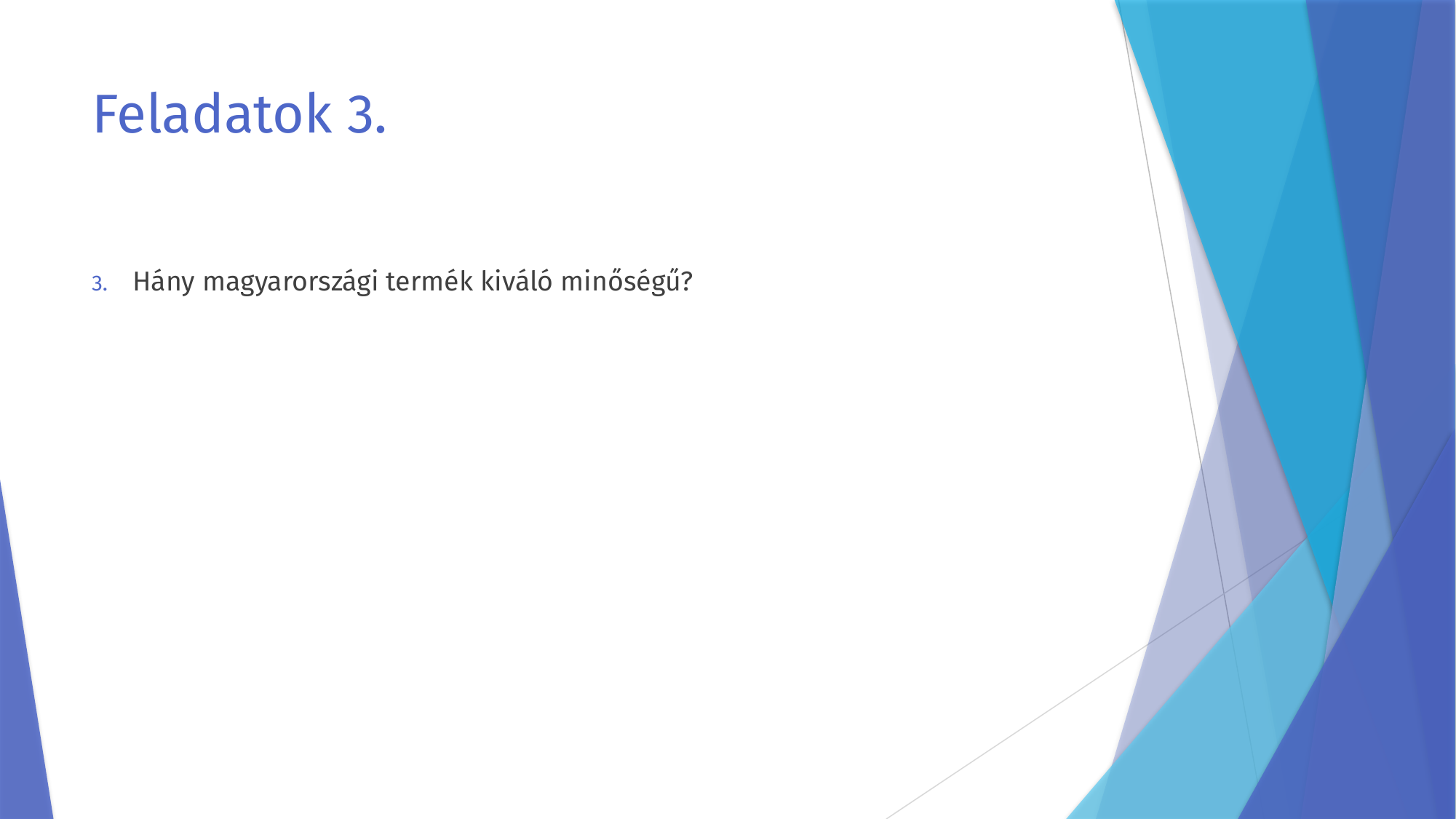

# Feladatok 3.
Hány magyarországi termék kiváló minőségű?